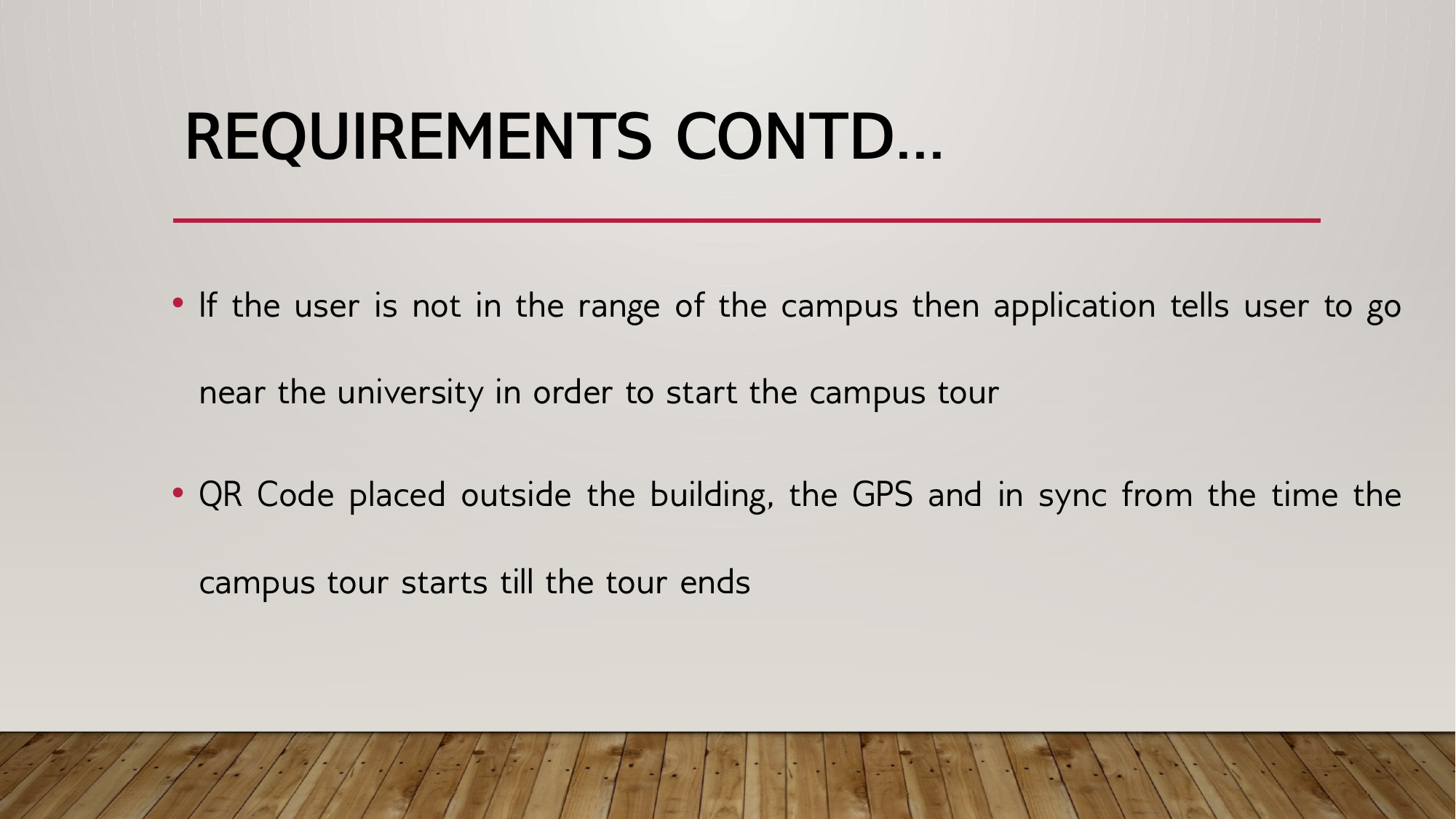

# Requirements contd...
If the user is not in the range of the campus then application tells user to go near the university in order to start the campus tour
QR Code placed outside the building, the GPS and in sync from the time the campus tour starts till the tour ends